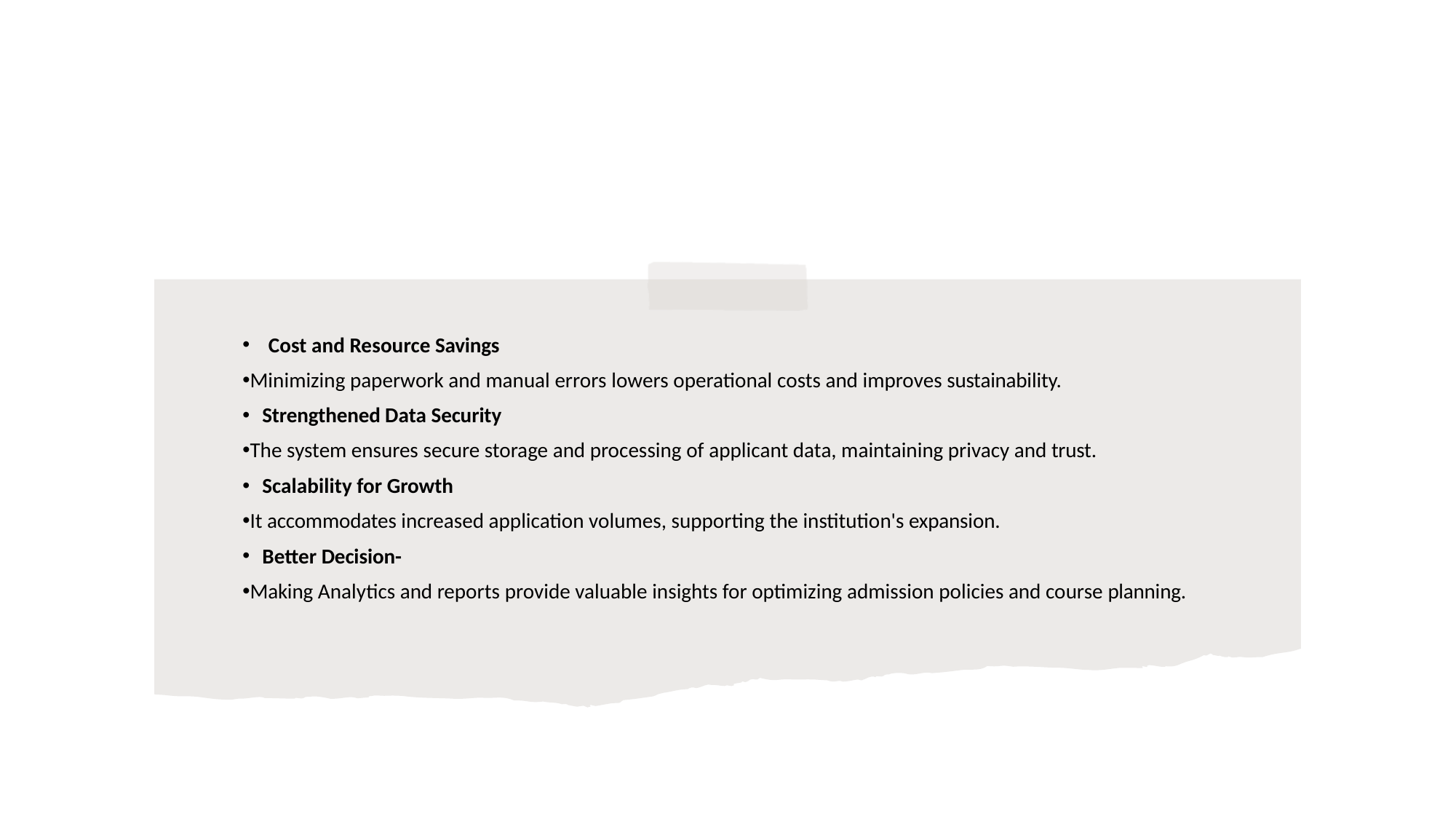

Cost and Resource Savings
Minimizing paperwork and manual errors lowers operational costs and improves sustainability.
Strengthened Data Security
The system ensures secure storage and processing of applicant data, maintaining privacy and trust.
Scalability for Growth
It accommodates increased application volumes, supporting the institution's expansion.
Better Decision-
Making Analytics and reports provide valuable insights for optimizing admission policies and course planning.